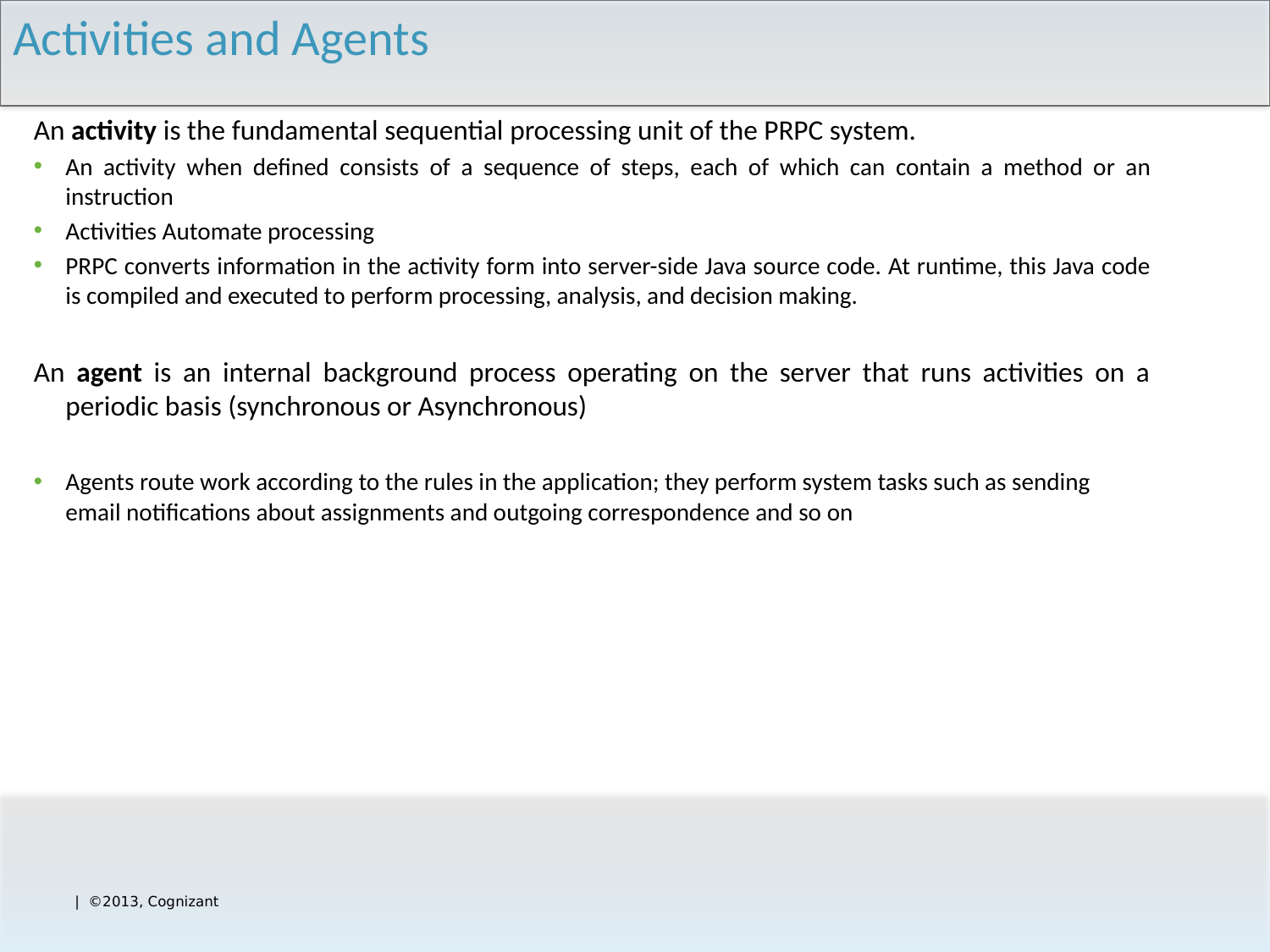

# Activities and Agents
An activity is the fundamental sequential processing unit of the PRPC system.
An activity when defined consists of a sequence of steps, each of which can contain a method or an instruction
Activities Automate processing
PRPC converts information in the activity form into server-side Java source code. At runtime, this Java code is compiled and executed to perform processing, analysis, and decision making.

An agent is an internal background process operating on the server that runs activities on a periodic basis (synchronous or Asynchronous)

Agents route work according to the rules in the application; they perform system tasks such as sending email notifications about assignments and outgoing correspondence and so on